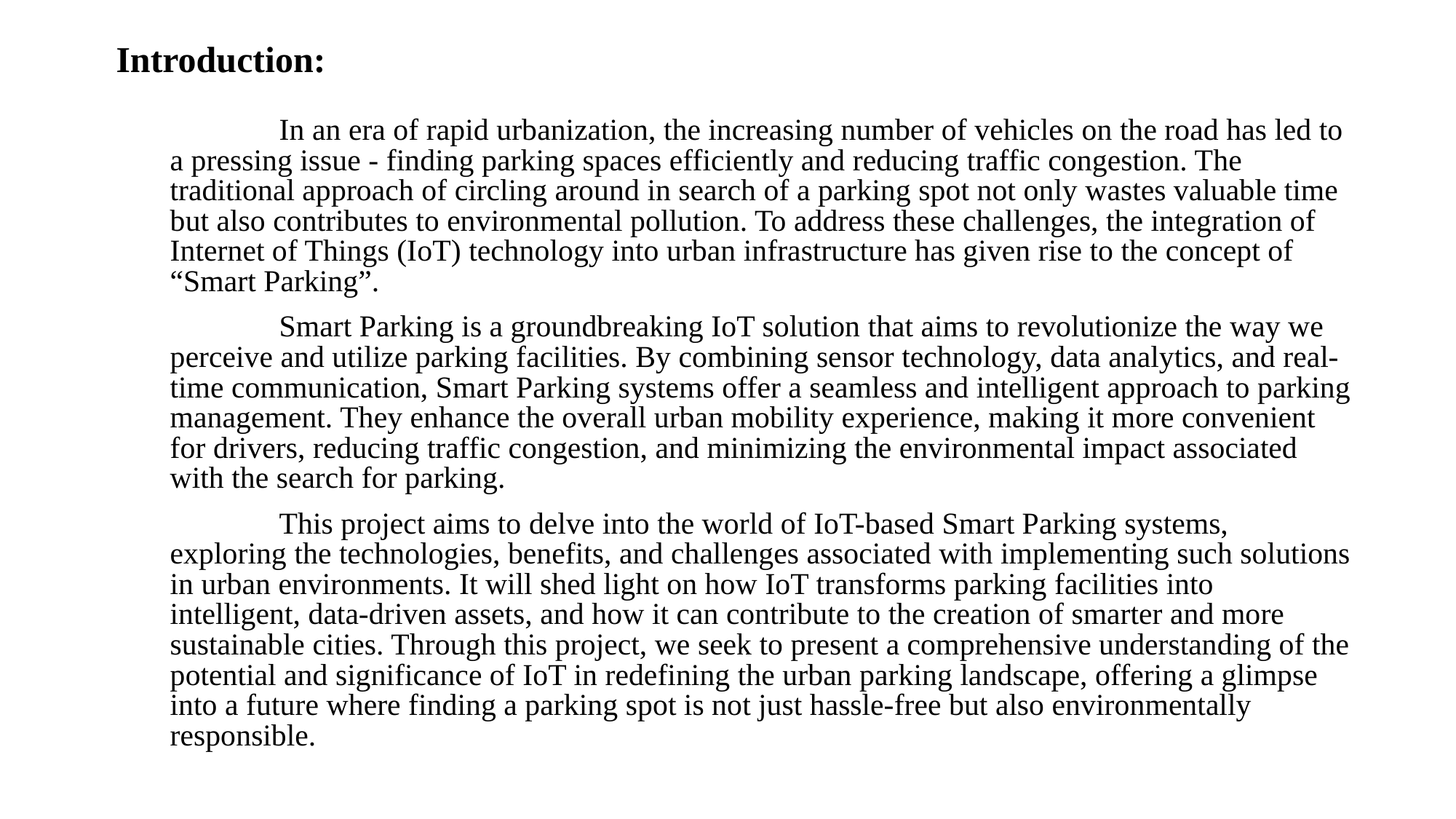

# Introduction:
	In an era of rapid urbanization, the increasing number of vehicles on the road has led to a pressing issue - finding parking spaces efficiently and reducing traffic congestion. The traditional approach of circling around in search of a parking spot not only wastes valuable time but also contributes to environmental pollution. To address these challenges, the integration of Internet of Things (IoT) technology into urban infrastructure has given rise to the concept of “Smart Parking”.
	Smart Parking is a groundbreaking IoT solution that aims to revolutionize the way we perceive and utilize parking facilities. By combining sensor technology, data analytics, and real-time communication, Smart Parking systems offer a seamless and intelligent approach to parking management. They enhance the overall urban mobility experience, making it more convenient for drivers, reducing traffic congestion, and minimizing the environmental impact associated with the search for parking.
	This project aims to delve into the world of IoT-based Smart Parking systems, exploring the technologies, benefits, and challenges associated with implementing such solutions in urban environments. It will shed light on how IoT transforms parking facilities into intelligent, data-driven assets, and how it can contribute to the creation of smarter and more sustainable cities. Through this project, we seek to present a comprehensive understanding of the potential and significance of IoT in redefining the urban parking landscape, offering a glimpse into a future where finding a parking spot is not just hassle-free but also environmentally responsible.